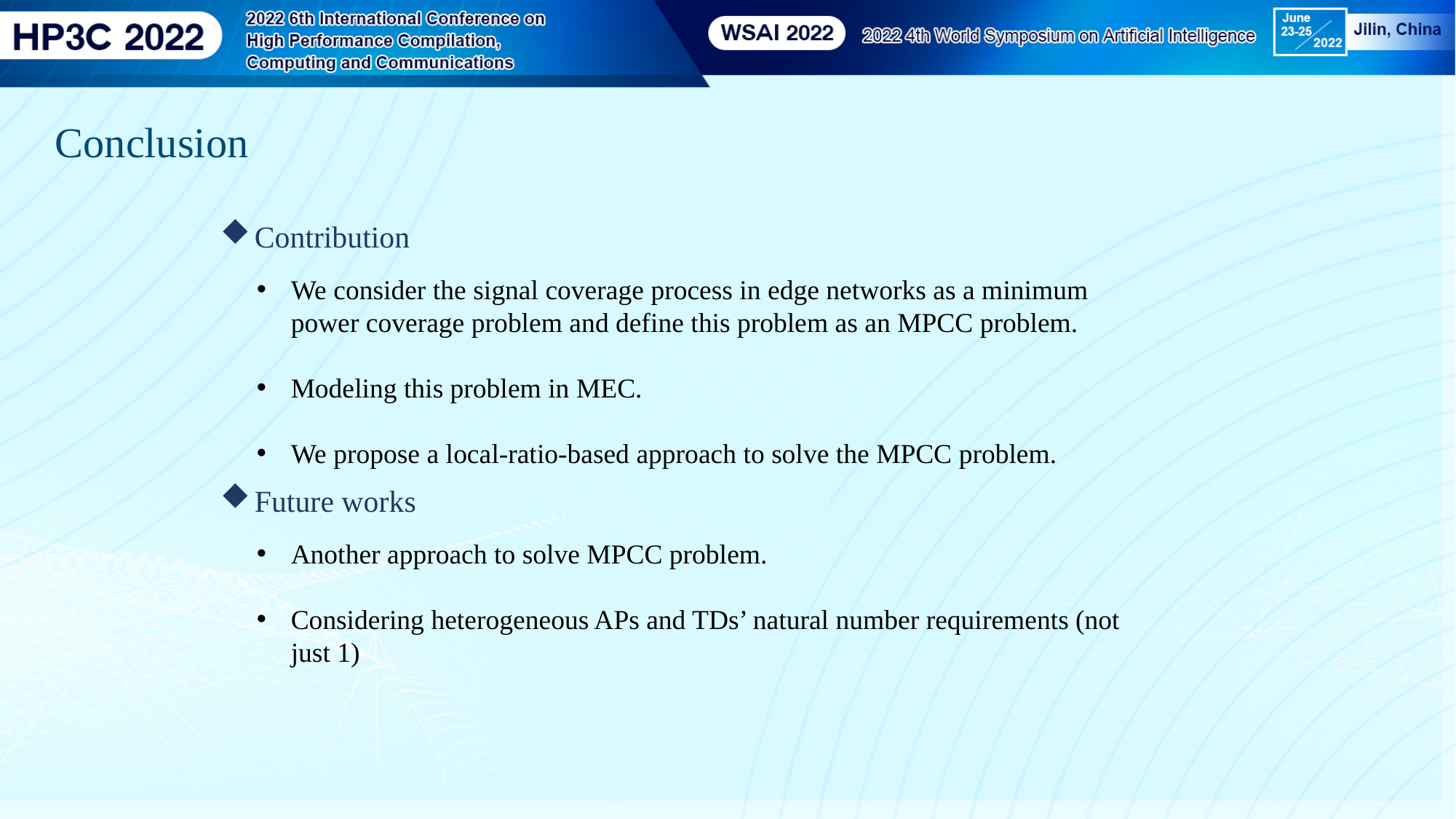

Conclusion
Contribution
We consider the signal coverage process in edge networks as a minimum power coverage problem and define this problem as an MPCC problem.

Modeling this problem in MEC.

We propose a local-ratio-based approach to solve the MPCC problem.
Future works
Another approach to solve MPCC problem.

Considering heterogeneous APs and TDs’ natural number requirements (not just 1)